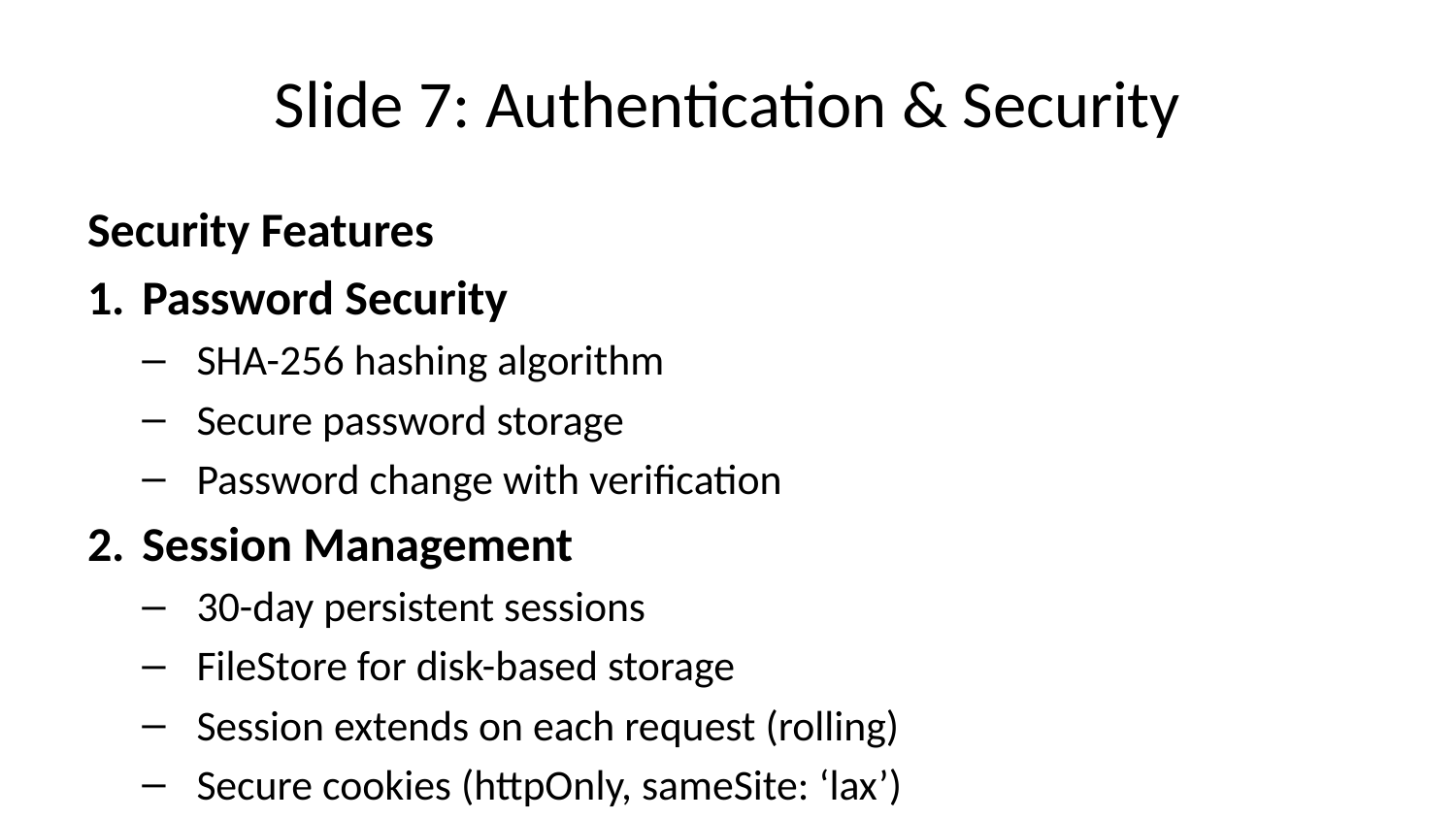

# Slide 7: Authentication & Security
Security Features
Password Security
SHA-256 hashing algorithm
Secure password storage
Password change with verification
Session Management
30-day persistent sessions
FileStore for disk-based storage
Session extends on each request (rolling)
Secure cookies (httpOnly, sameSite: ‘lax’)
API Security
Session-based authentication
Protected routes middleware
CORS configuration
Credentials included in all requests
Data Validation
Zod schema validation
Drizzle-Zod integration
Type-safe API contracts